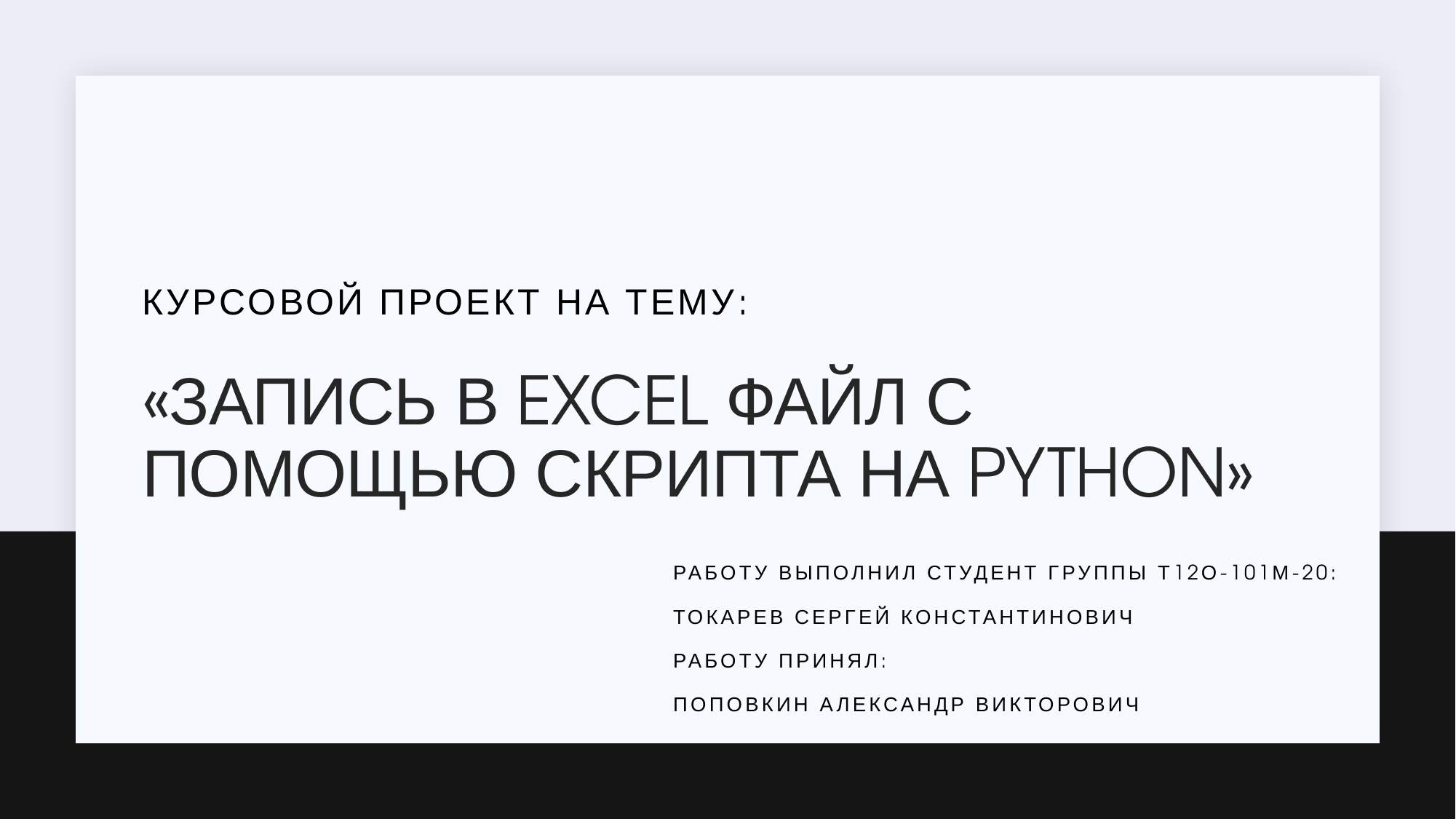

# «Запись в Excel файл с помощью скрипта на Python»
Курсовой проект на тему:
Работу выполнил студент группы Т12О-101М-20:
Токарев сергей константинович
Работу принял:
Поповкин Александр Викторович